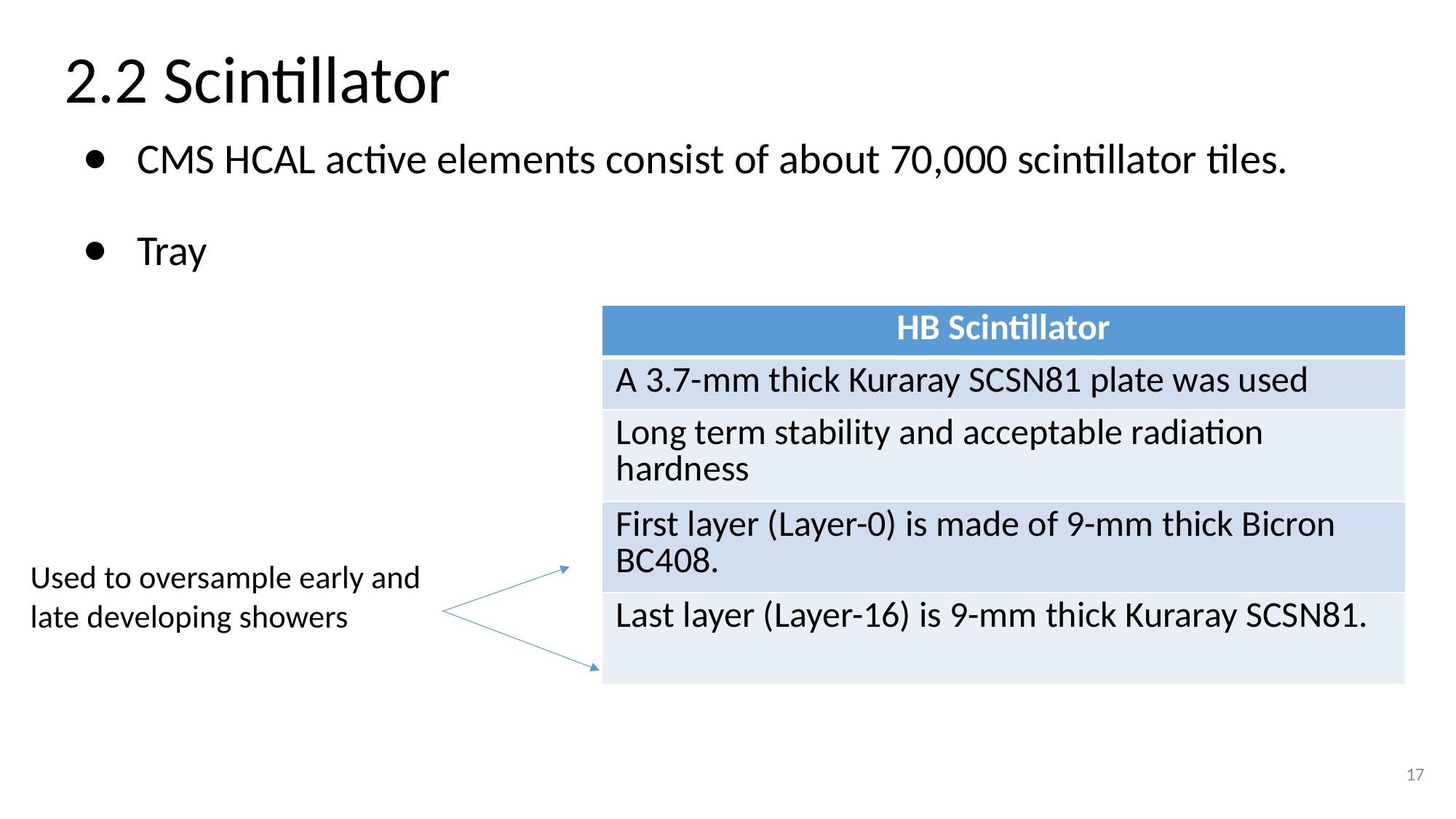

# 2.2 Scintillator
CMS HCAL active elements consist of about 70,000 scintillator tiles.

Tray
| HB Scintillator |
| --- |
| A 3.7-mm thick Kuraray SCSN81 plate was used |
| Long term stability and acceptable radiation hardness |
| First layer (Layer-0) is made of 9-mm thick Bicron BC408. |
| Last layer (Layer-16) is 9-mm thick Kuraray SCSN81. |
Used to oversample early and late developing showers
17